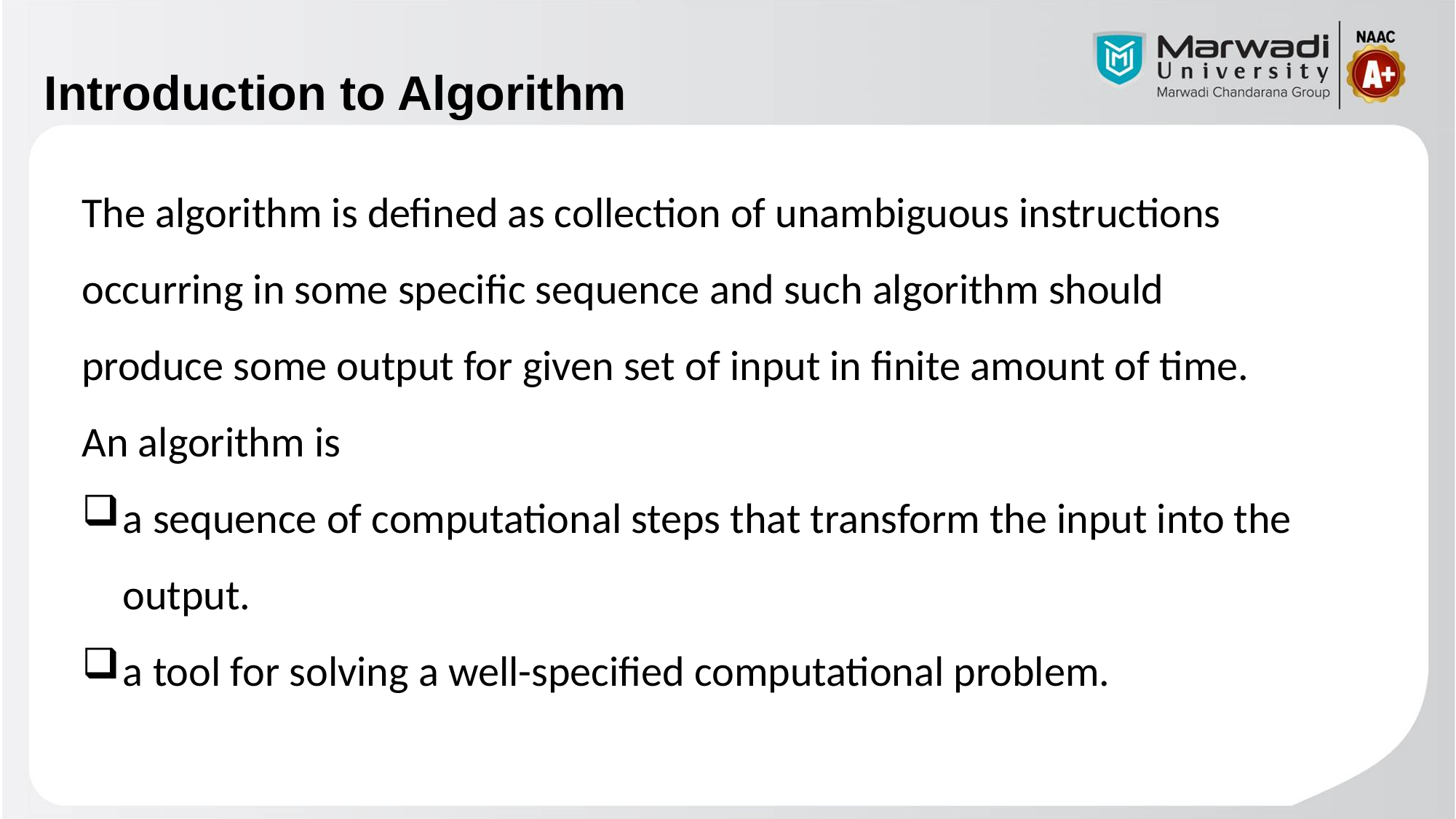

Introduction to Algorithm
The algorithm is defined as collection of unambiguous instructions occurring in some specific sequence and such algorithm should produce some output for given set of input in finite amount of time.
An algorithm is
a sequence of computational steps that transform the input into the output.
a tool for solving a well-specified computational problem.